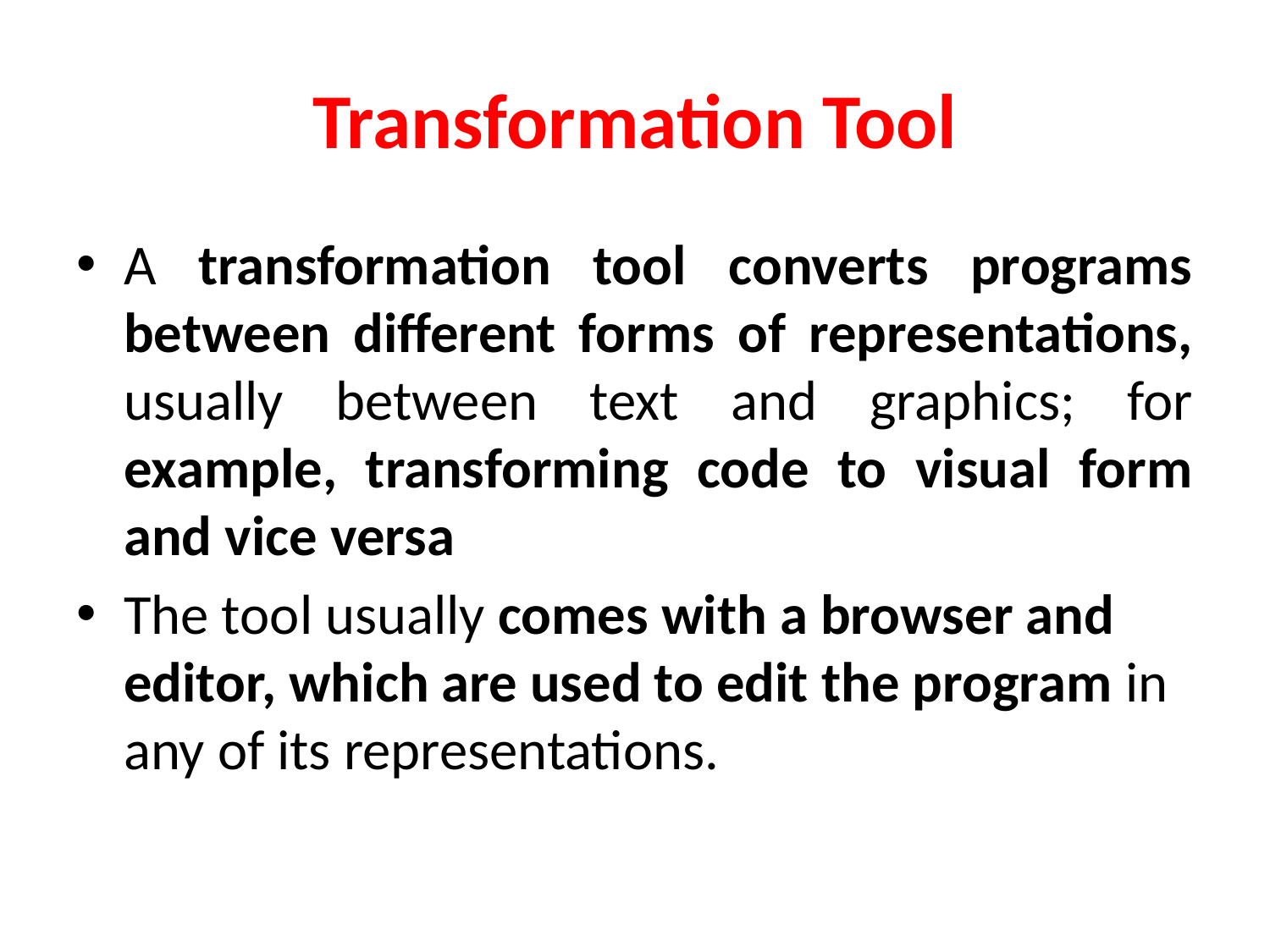

# Transformation Tool
A transformation tool converts programs between different forms of representations, usually between text and graphics; for example, transforming code to visual form and vice versa
The tool usually comes with a browser and editor, which are used to edit the program in any of its representations.